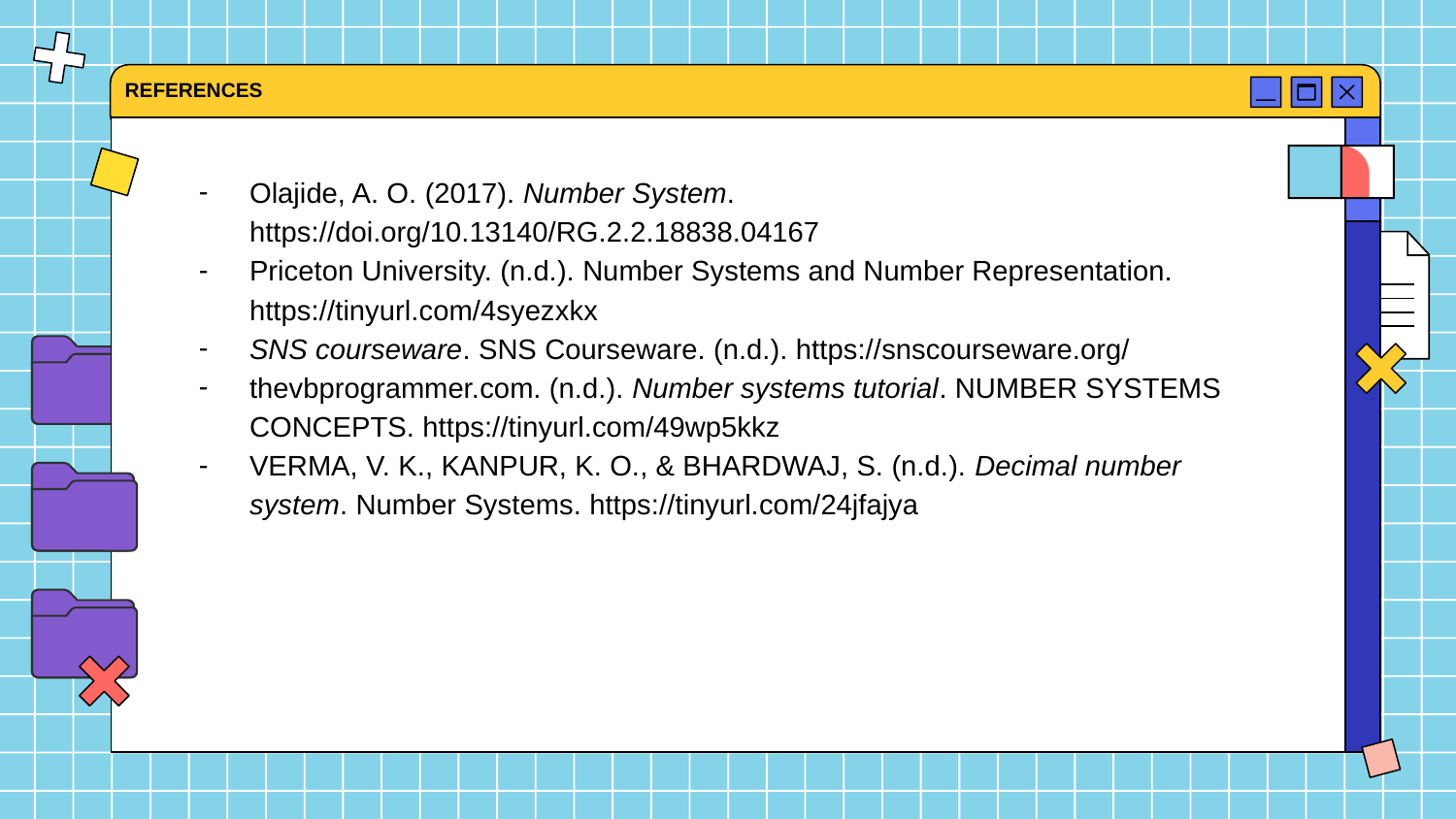

REFERENCES

Olajide, A. O. (2017). Number System. https://doi.org/10.13140/RG.2.2.18838.04167
Priceton University. (n.d.). Number Systems and Number Representation. https://tinyurl.com/4syezxkx
SNS courseware. SNS Courseware. (n.d.). https://snscourseware.org/
thevbprogrammer.com. (n.d.). Number systems tutorial. NUMBER SYSTEMS CONCEPTS. https://tinyurl.com/49wp5kkz
VERMA, V. K., KANPUR, K. O., & BHARDWAJ, S. (n.d.). Decimal number system. Number Systems. https://tinyurl.com/24jfajya